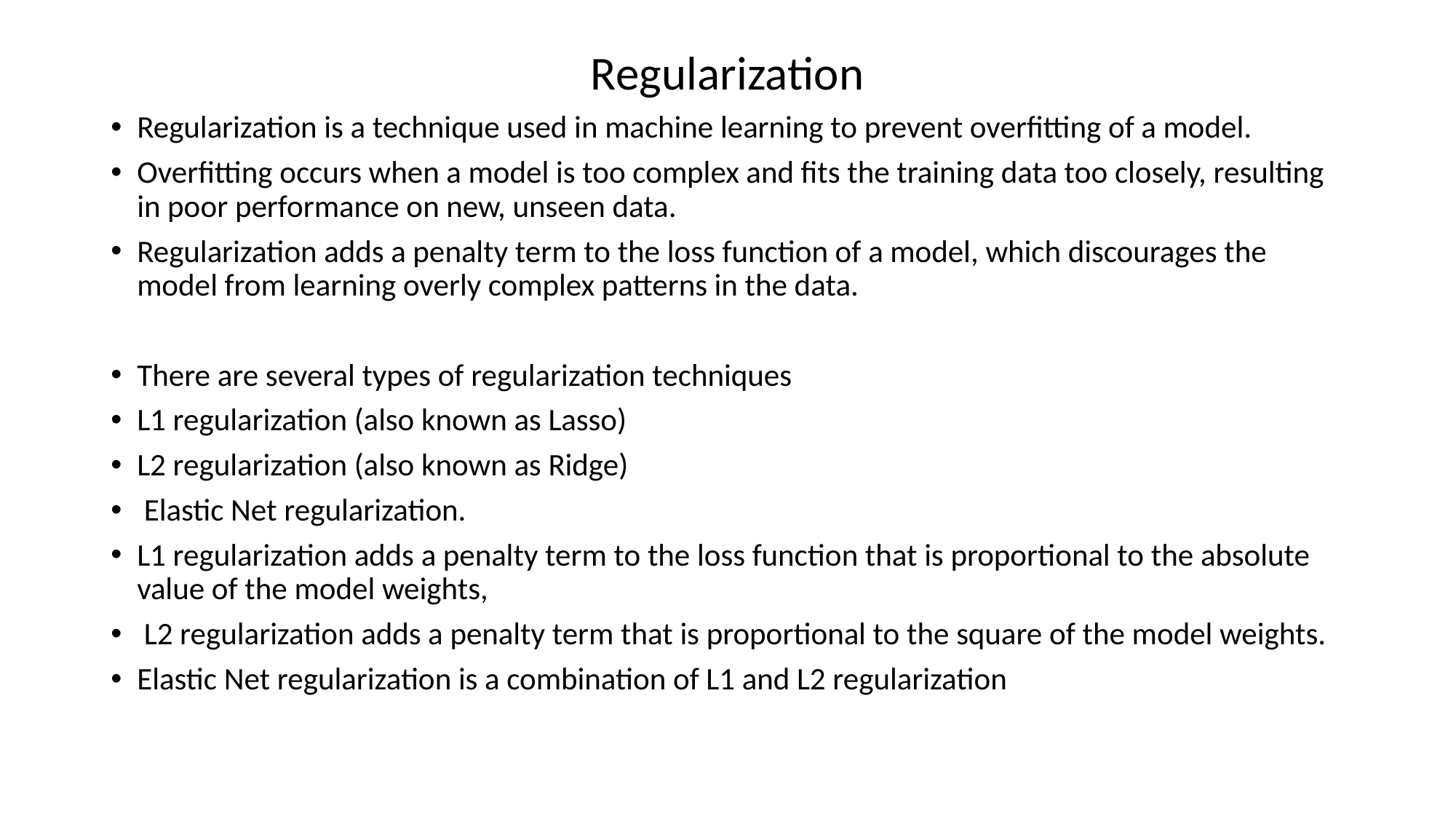

# Regularization
Regularization is a technique used in machine learning to prevent overfitting of a model.
Overfitting occurs when a model is too complex and fits the training data too closely, resulting in poor performance on new, unseen data.
Regularization adds a penalty term to the loss function of a model, which discourages the model from learning overly complex patterns in the data.

There are several types of regularization techniques
L1 regularization (also known as Lasso)
L2 regularization (also known as Ridge)
 Elastic Net regularization.
L1 regularization adds a penalty term to the loss function that is proportional to the absolute value of the model weights,
 L2 regularization adds a penalty term that is proportional to the square of the model weights.
Elastic Net regularization is a combination of L1 and L2 regularization